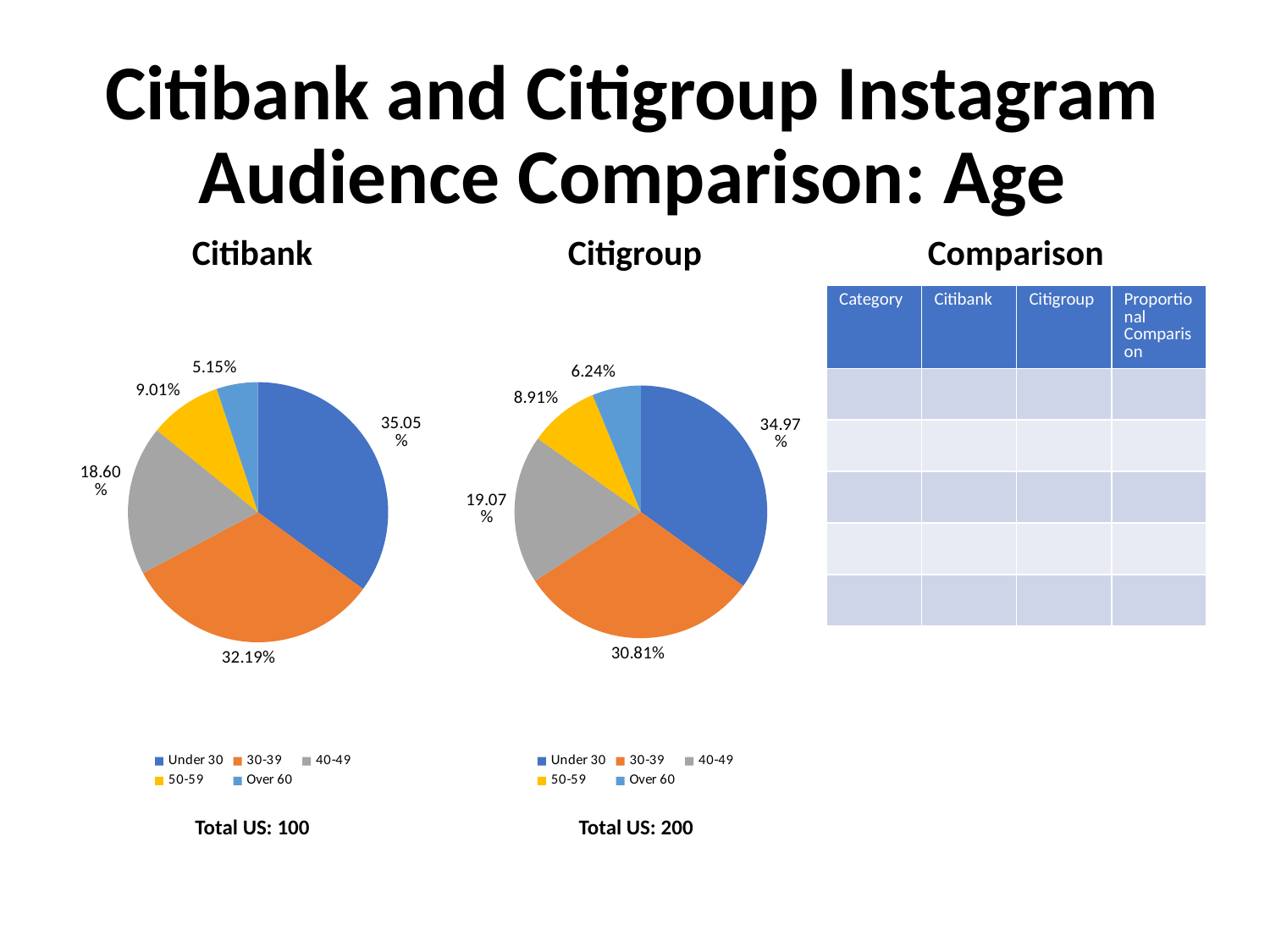

# Citibank and Citigroup Instagram Audience Comparison: Age
Citibank
Citigroup
Comparison

### Chart

| Category | Age |
|---|---|
| Under 30 | 0.3505 |
| 30-39 | 0.3219 |
| 40-49 | 0.186 |
| 50-59 | 0.0901 |
| Over 60 | 0.0515 |

### Chart

| Category | Age |
|---|---|
| Under 30 | 0.3497 |
| 30-39 | 0.3081 |
| 40-49 | 0.1907 |
| 50-59 | 0.0891 |
| Over 60 | 0.0624 |
| Category | Citibank | Citigroup | Proportional Comparison |
| --- | --- | --- | --- |
|  |  |  |  |
|  |  |  |  |
|  |  |  |  |
|  |  |  |  |
|  |  |  |  |
Total US: 100
Total US: 200